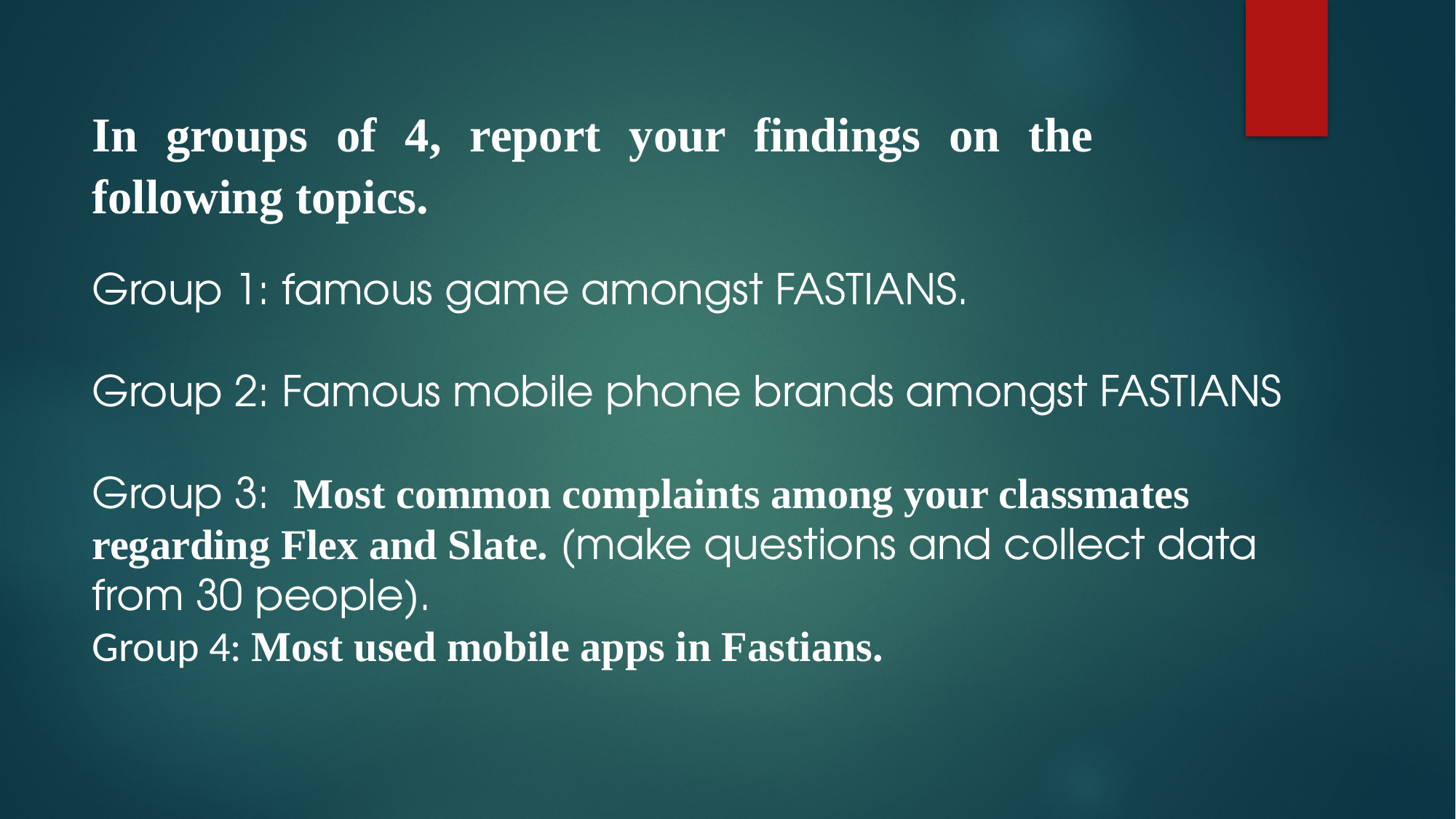

In groups of 4, report your findings on the following topics.
Group 1: famous game amongst FASTIANS.

Group 2: Famous mobile phone brands amongst FASTIANS

Group 3:  Most common complaints among your classmates regarding Flex and Slate. (make questions and collect data from 30 people).
Group 4: Most used mobile apps in Fastians.